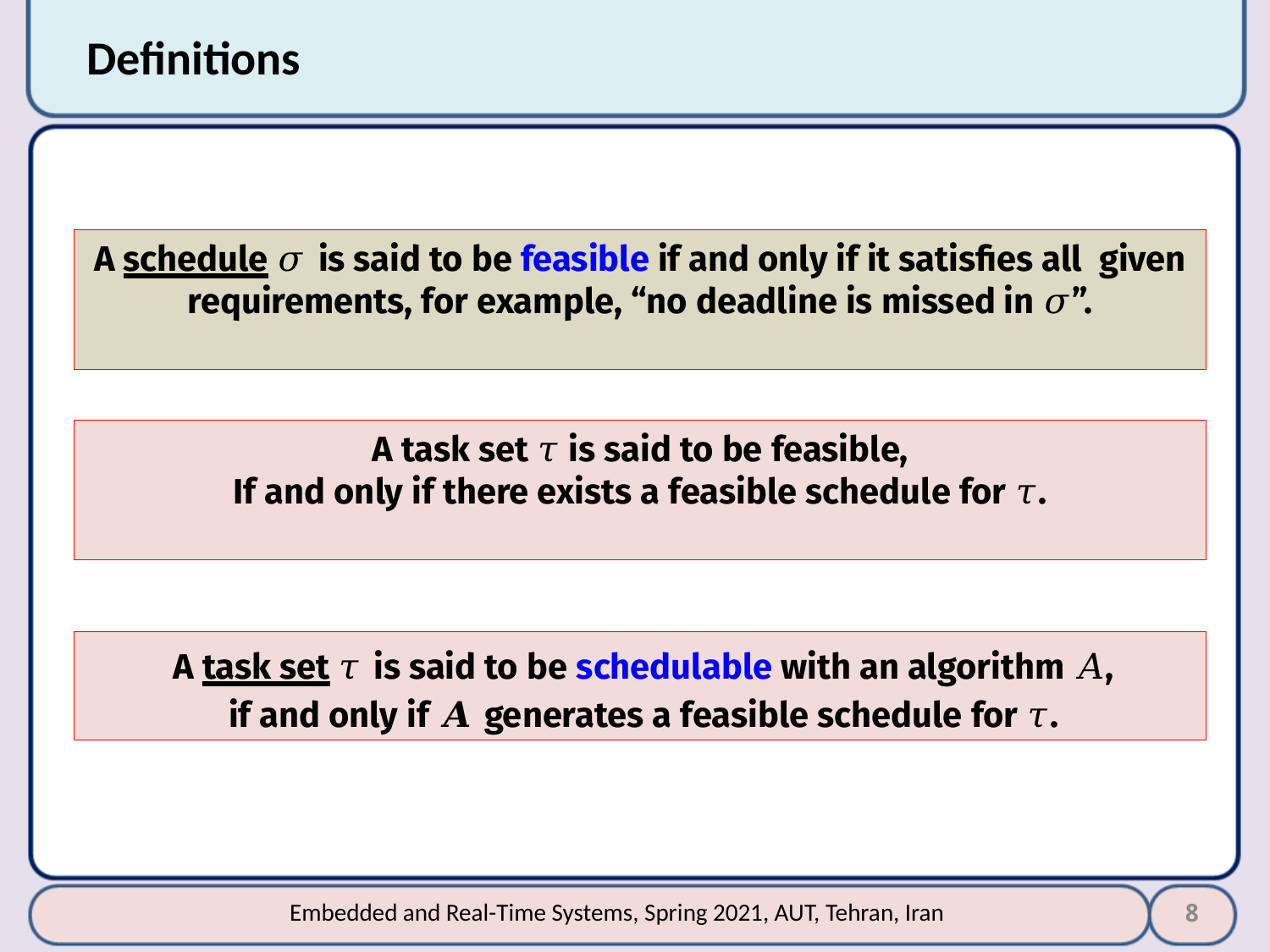

# Definitions
A schedule 𝜎 is said to be feasible if and only if it satisfies all  given requirements, for example, “no deadline is missed in 𝜎”.

A task set 𝜏 is said to be feasible,
If and only if there exists a feasible schedule for 𝜏.

A task set 𝜏 is said to be schedulable with an algorithm 𝐴,
if and only if 𝑨 generates a feasible schedule for 𝜏.
8
Embedded and Real-Time Systems, Spring 2021, AUT, Tehran, Iran